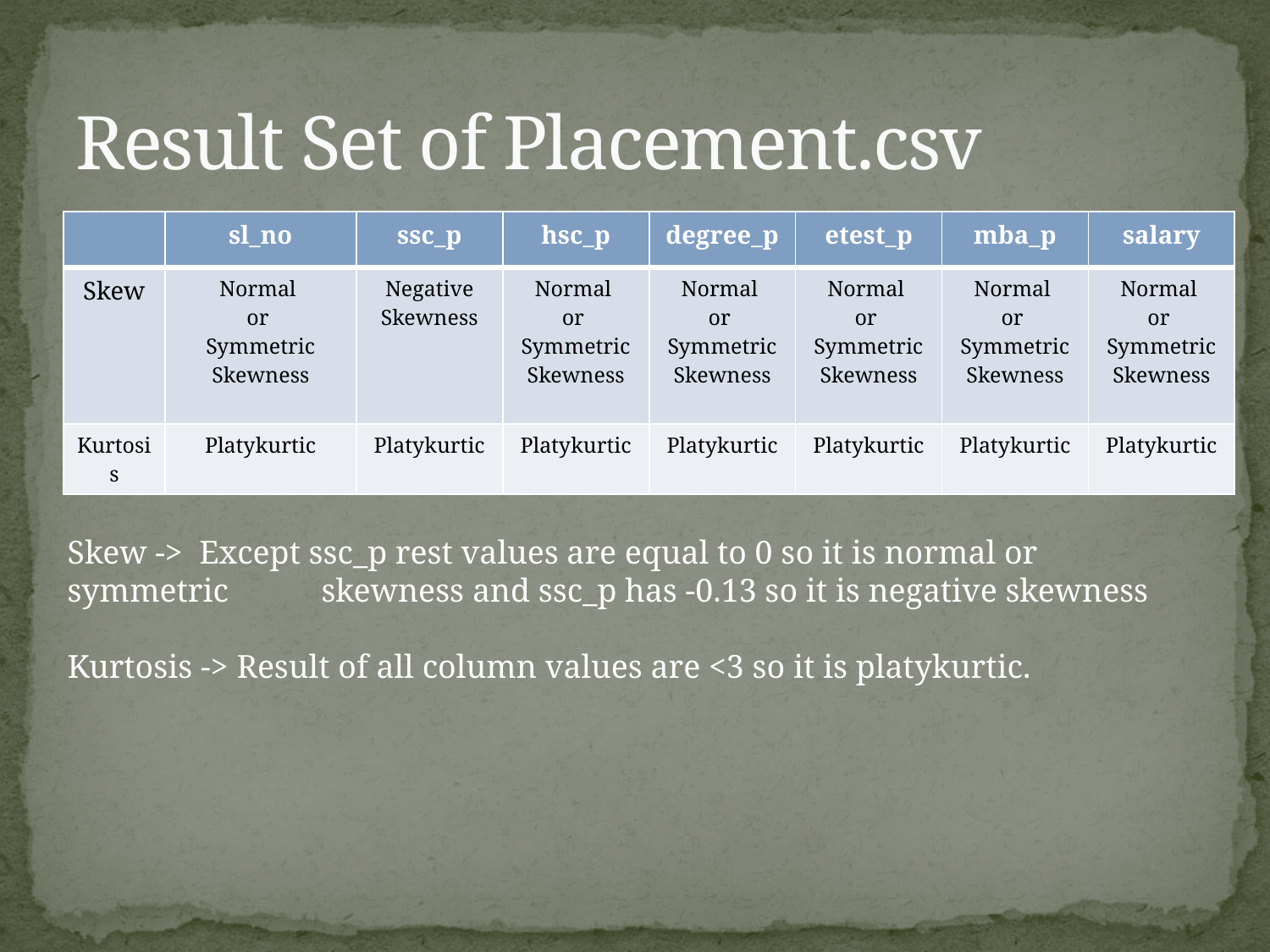

# Result Set of Placement.csv
|  | sl\_no | ssc\_p | hsc\_p | degree\_p | etest\_p | mba\_p | salary |
| --- | --- | --- | --- | --- | --- | --- | --- |
| Skew | Normal or Symmetric Skewness | Negative Skewness | Normal or Symmetric Skewness | Normal or Symmetric Skewness | Normal or Symmetric Skewness | Normal or Symmetric Skewness | Normal or Symmetric Skewness |
| Kurtosis | Platykurtic | Platykurtic | Platykurtic | Platykurtic | Platykurtic | Platykurtic | Platykurtic |
Skew ->  Except ssc_p rest values are equal to 0 so it is normal or symmetric       	skewness and ssc_p has -0.13 so it is negative skewness

Kurtosis -> Result of all column values are <3 so it is platykurtic.